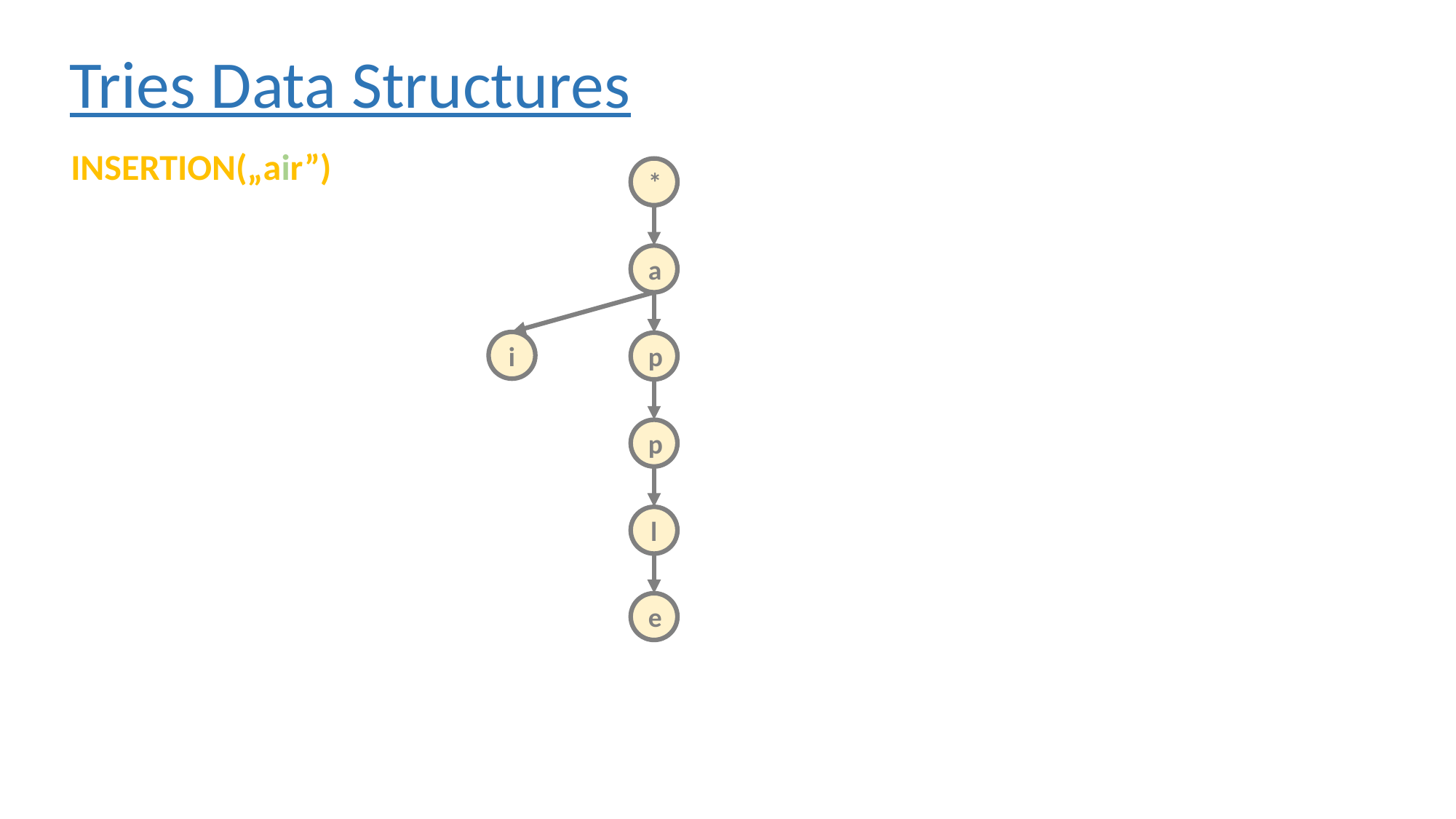

# Tries Data Structures
INSERTION(„air”)
*
a
i
p
p
l
e